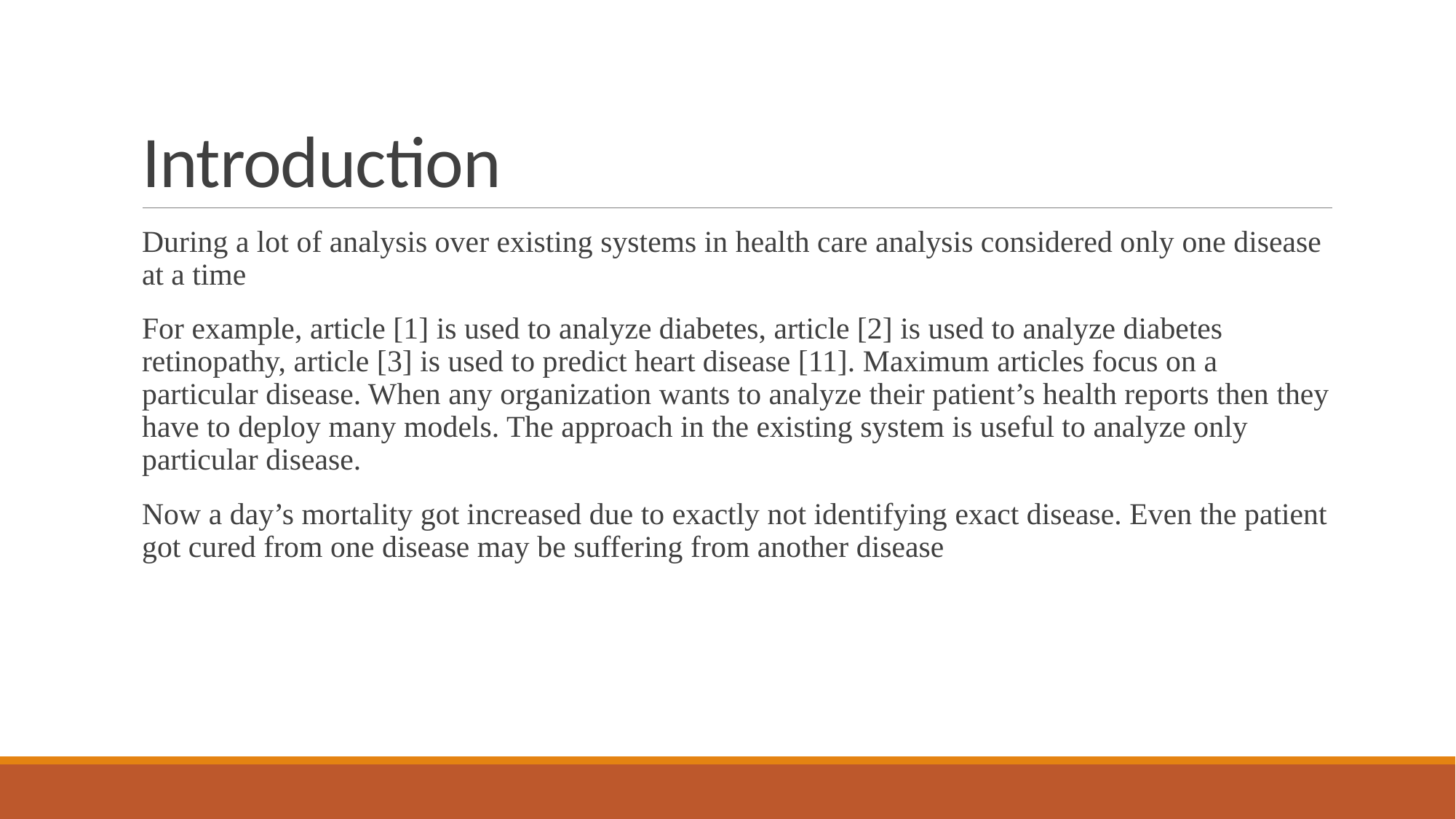

# Introduction
During a lot of analysis over existing systems in health care analysis considered only one disease at a time
For example, article [1] is used to analyze diabetes, article [2] is used to analyze diabetes retinopathy, article [3] is used to predict heart disease [11]. Maximum articles focus on a particular disease. When any organization wants to analyze their patient’s health reports then they have to deploy many models. The approach in the existing system is useful to analyze only particular disease.
Now a day’s mortality got increased due to exactly not identifying exact disease. Even the patient got cured from one disease may be suffering from another disease